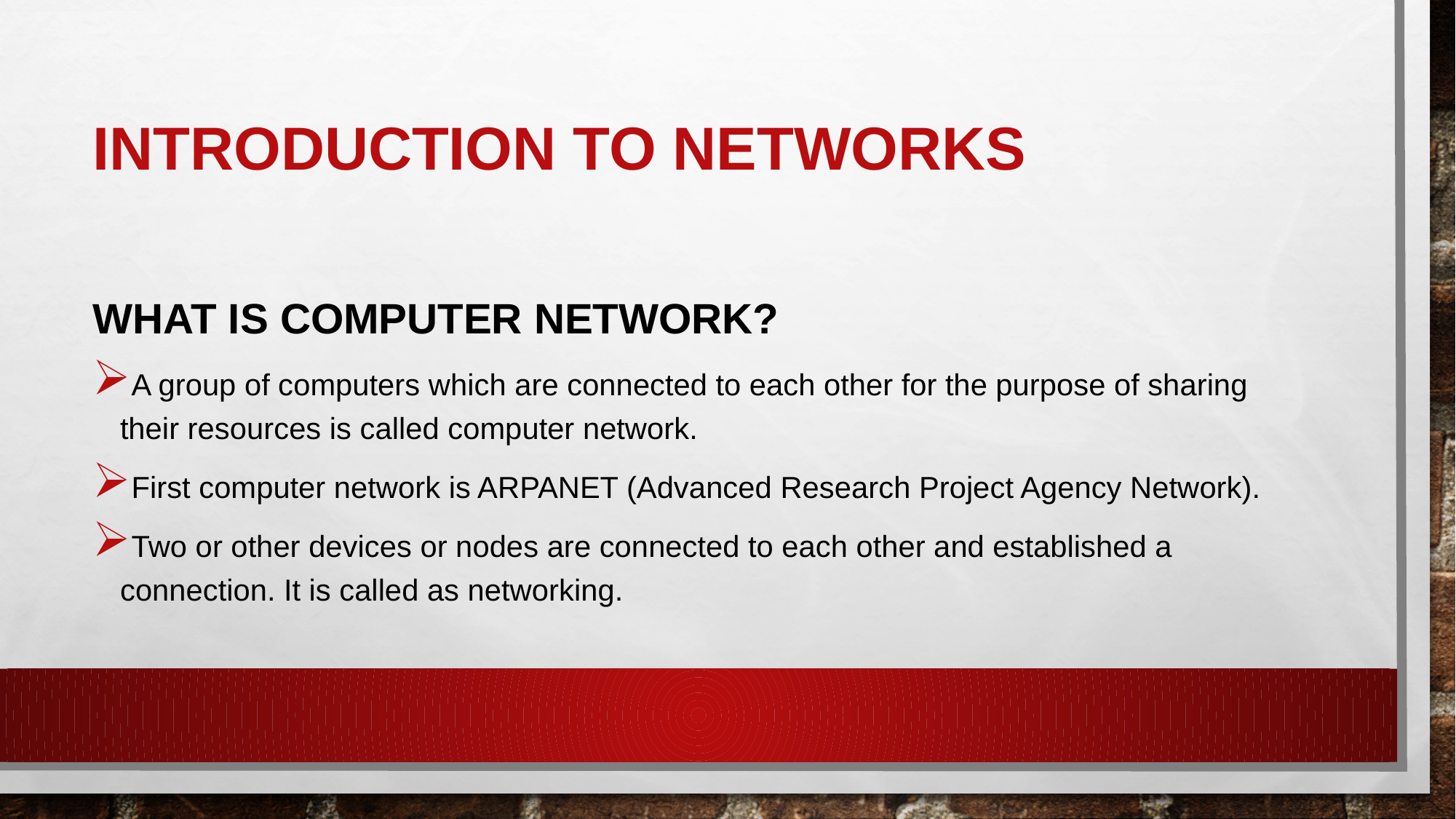

# INTRODUCTION TO NETWORKS
What is computer network?
A group of computers which are connected to each other for the purpose of sharing their resources is called computer network.
First computer network is ARPANET (Advanced Research Project Agency Network).
Two or other devices or nodes are connected to each other and established a connection. It is called as networking.